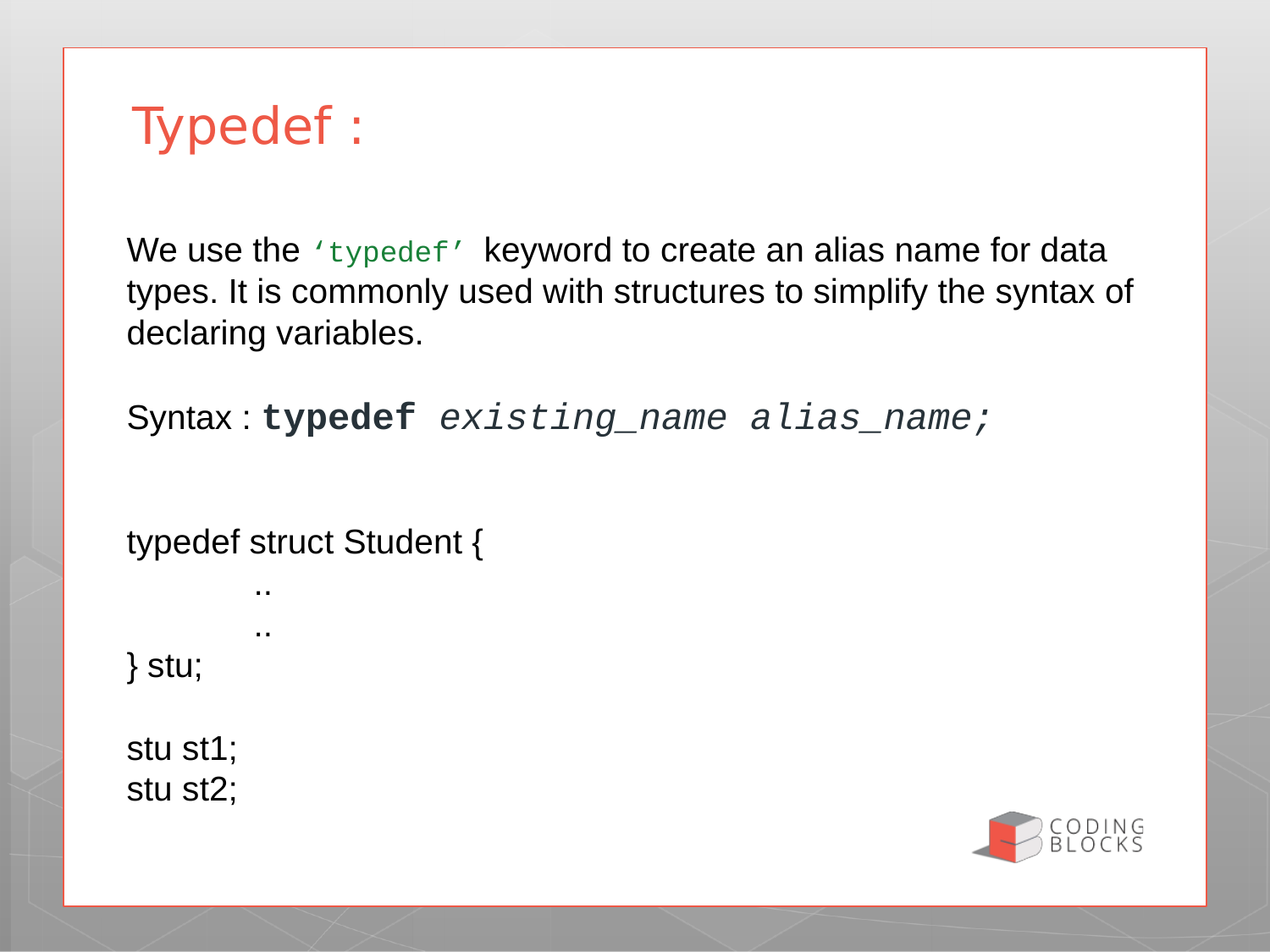

Typedef :
We use the ‘typedef’ keyword to create an alias name for data types. It is commonly used with structures to simplify the syntax of declaring variables.

Syntax : typedef existing_name alias_name;

typedef struct Student {
	..
	..
} stu;

stu st1;
stu st2;